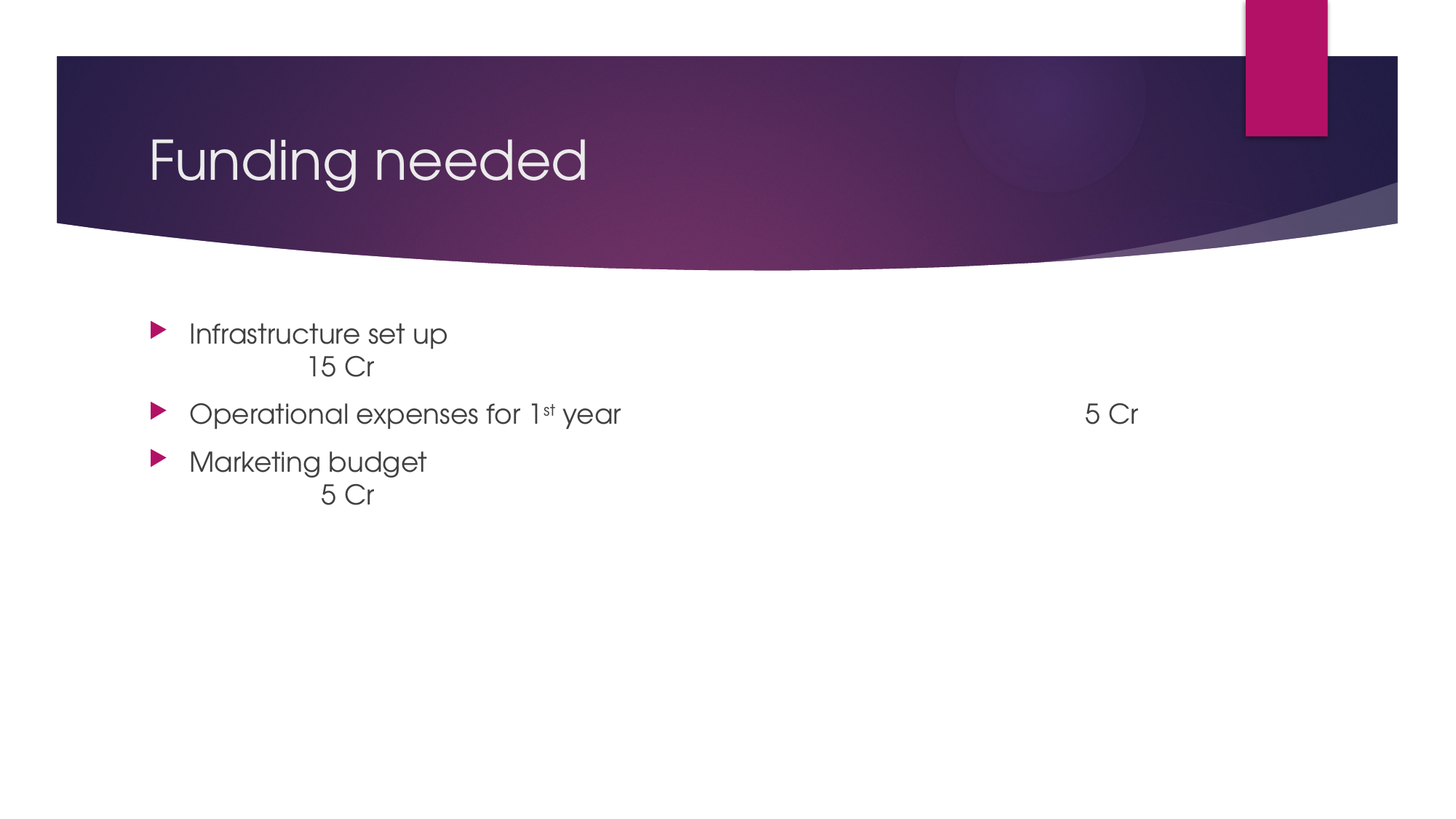

# Funding needed
Infrastructure set up								 15 Cr
Operational expenses for 1st year  				   5 Cr
Marketing budget								   5 Cr